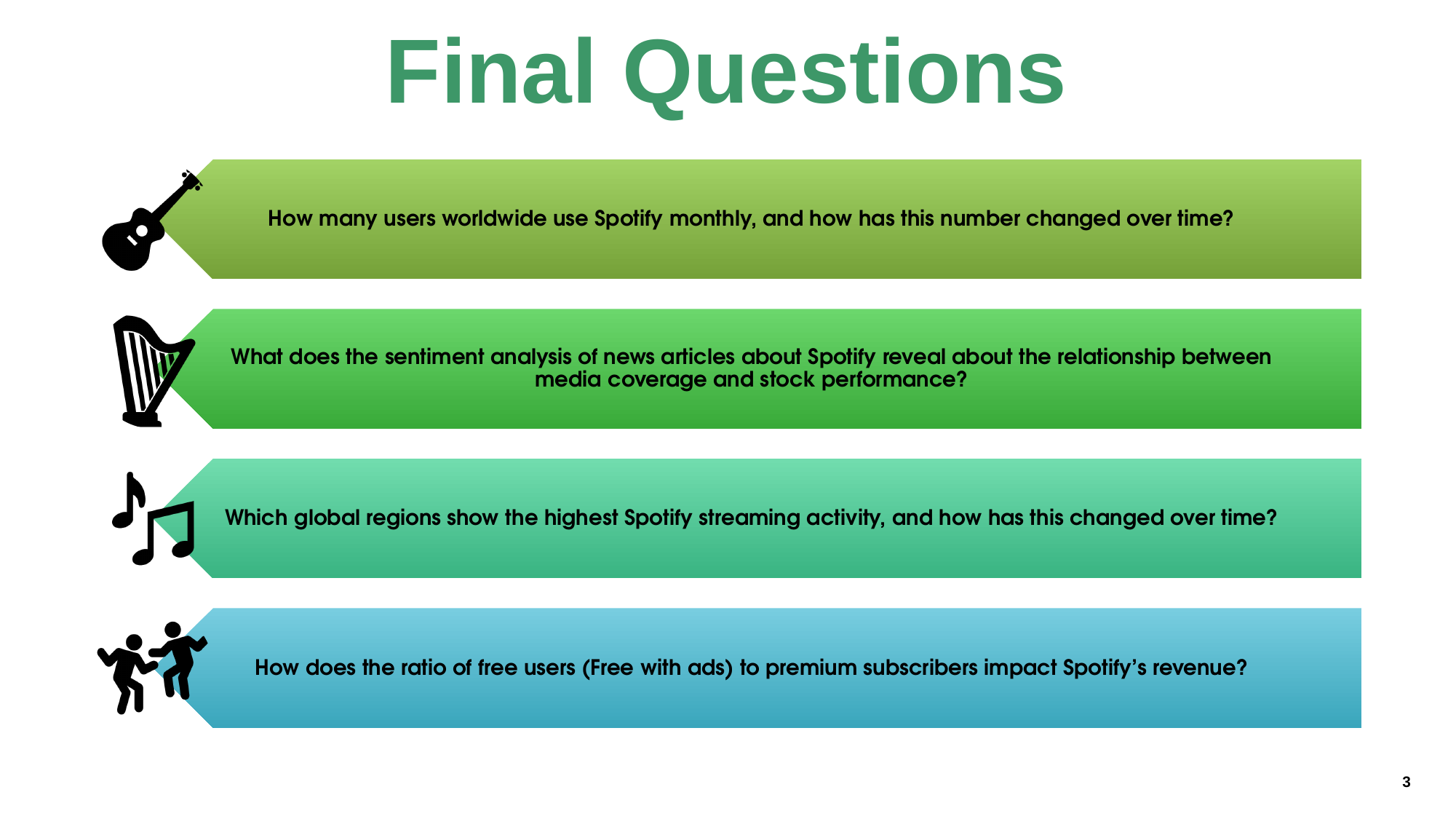

# Final Questions
How many users worldwide use Spotify monthly, and how has this number changed over time?
What does the sentiment analysis of news articles about Spotify reveal about the relationship between media coverage and stock performance?
Which global regions show the highest Spotify streaming activity, and how has this changed over time?
How does the ratio of free users (Free with ads) to premium subscribers impact Spotify’s revenue?
3